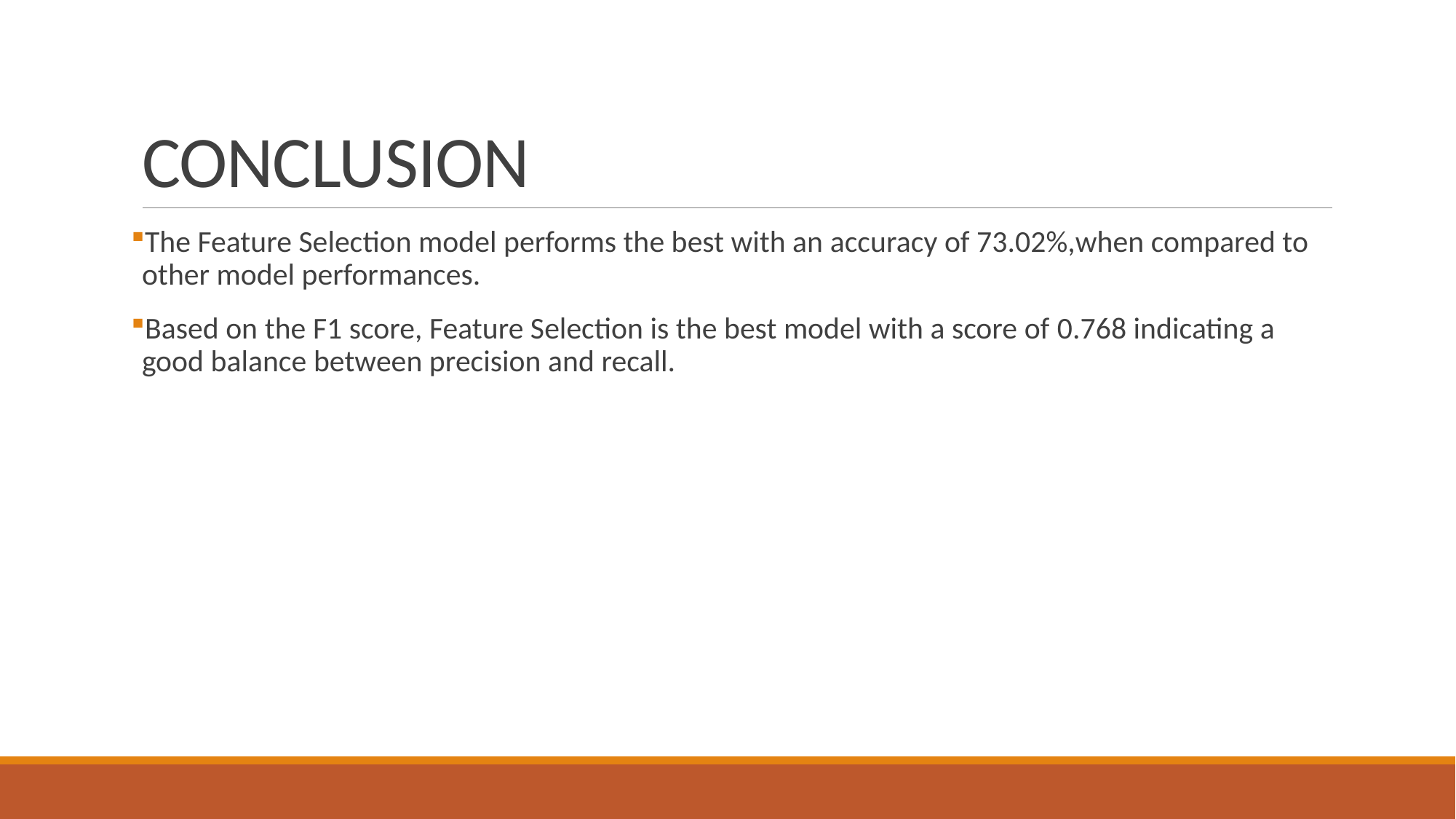

# CONCLUSION
The Feature Selection model performs the best with an accuracy of 73.02%,when compared to other model performances.
Based on the F1 score, Feature Selection is the best model with a score of 0.768 indicating a good balance between precision and recall.